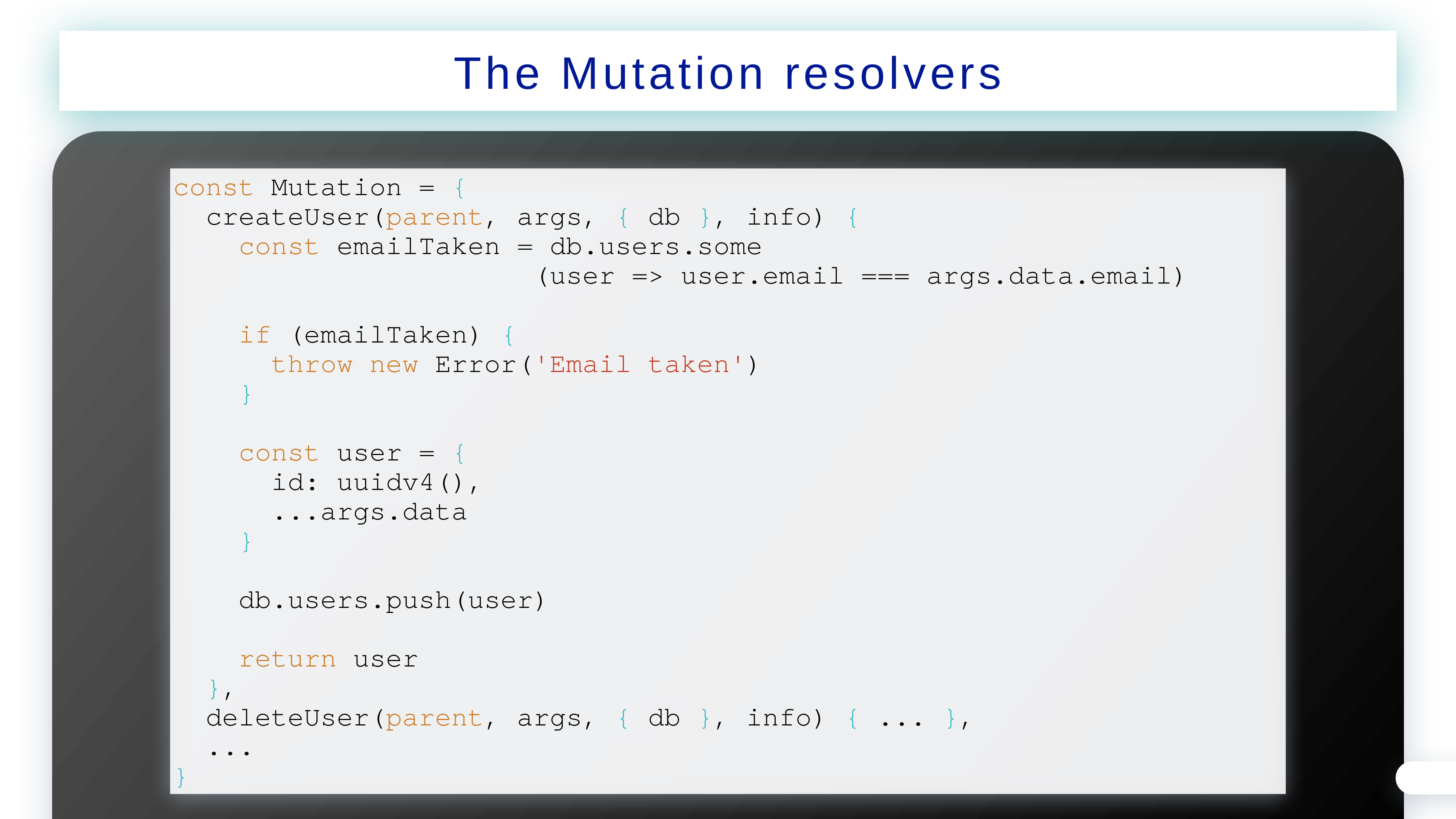

The Mutation resolvers
const Mutation = {
  createUser(parent, args, { db }, info) {
    const emailTaken = db.users.some
                      (user => user.email === args.data.email)

    if (emailTaken) {
      throw new Error('Email taken')
    }

    const user = {
      id: uuidv4(),
      ...args.data
    }

    db.users.push(user)

    return user
  },
  deleteUser(parent, args, { db }, info) { ... },
  ...
}
27